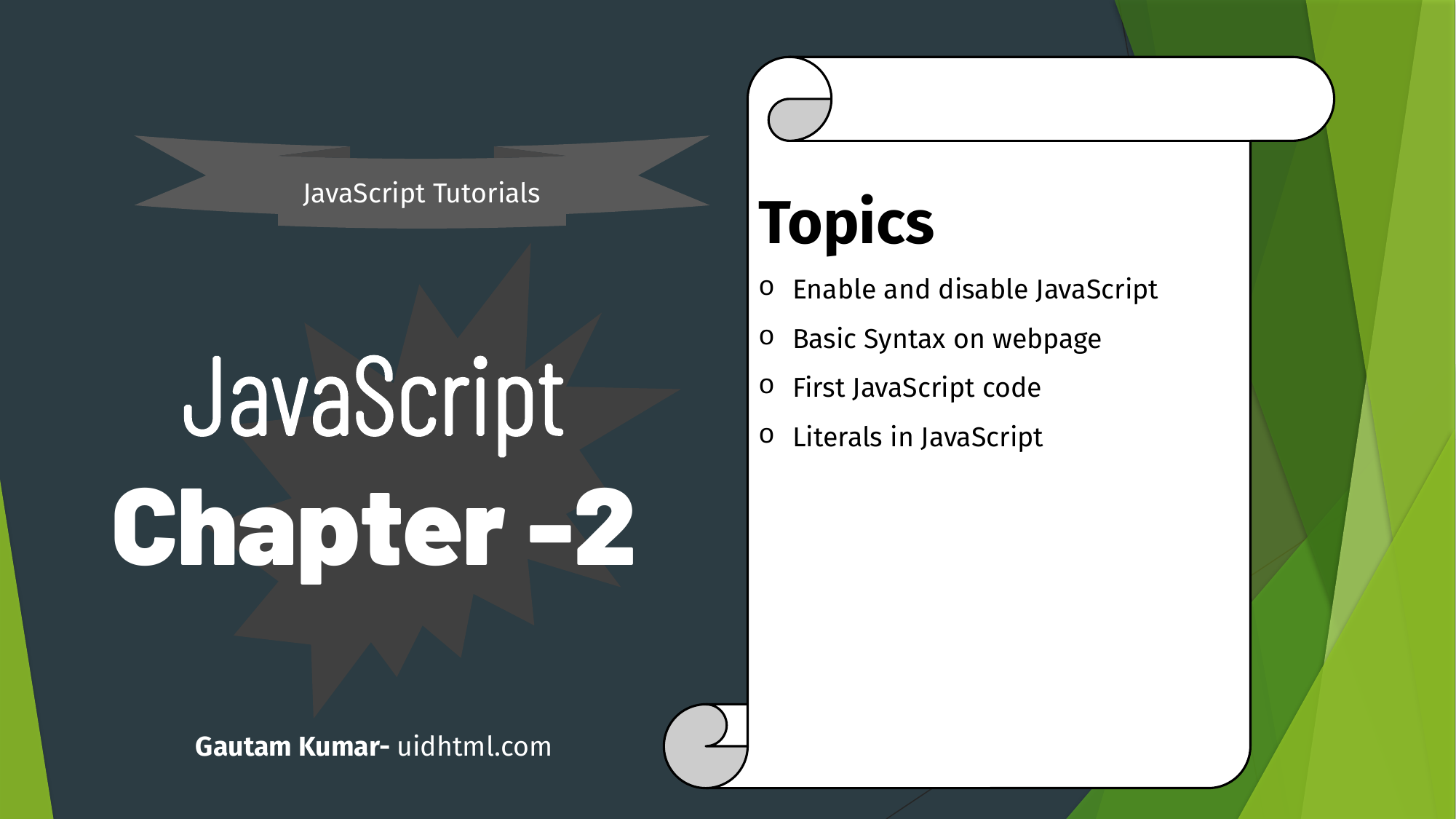

Topics
Enable and disable JavaScript
Basic Syntax on webpage
First JavaScript code
Literals in JavaScript

#
JavaScript Tutorials
JavaScript
Chapter -2

Gautam Kumar- uidhtml.com